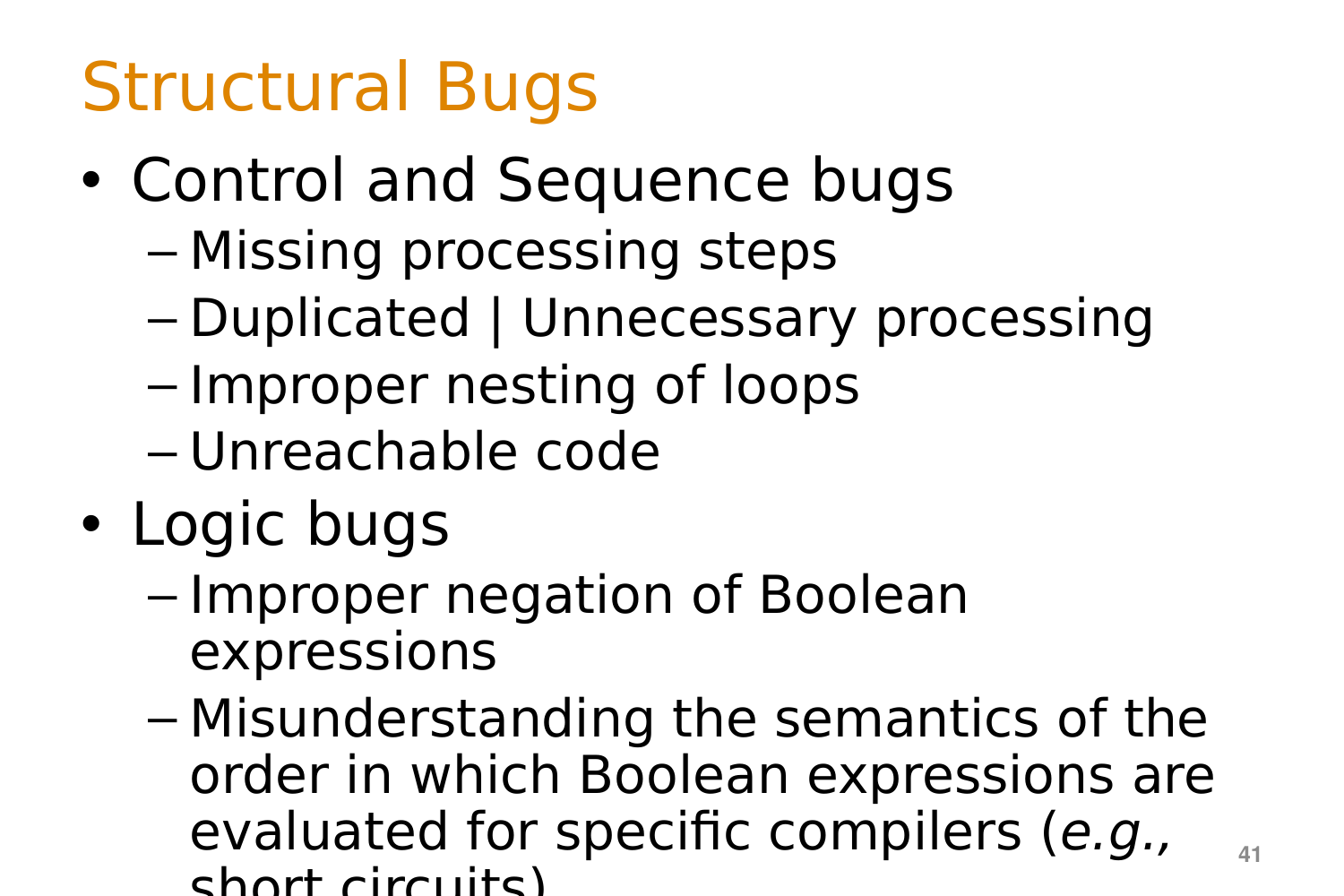

# Structural Bugs
Control and Sequence bugs
Missing processing steps
Duplicated | Unnecessary processing
Improper nesting of loops
Unreachable code
Logic bugs
Improper negation of Boolean expressions
Misunderstanding the semantics of the order in which Boolean expressions are evaluated for specific compilers (e.g., short circuits).
Confusing OR with XOR
“Impossible” cases that are not impossible
“Don’t care” cases that matter
41